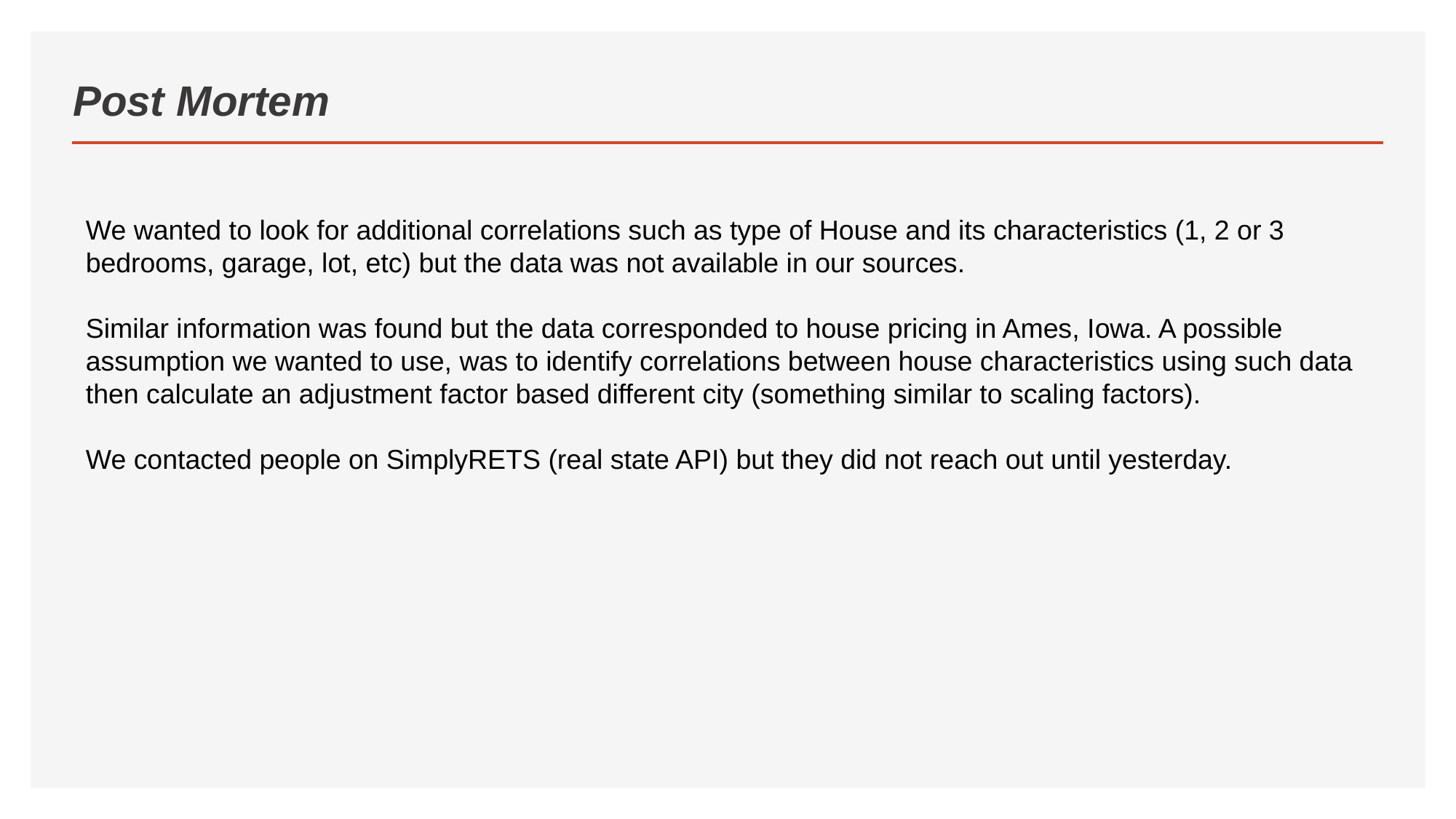

# Post Mortem
We wanted to look for additional correlations such as type of House and its characteristics (1, 2 or 3 bedrooms, garage, lot, etc) but the data was not available in our sources.

Similar information was found but the data corresponded to house pricing in Ames, Iowa. A possible assumption we wanted to use, was to identify correlations between house characteristics using such data then calculate an adjustment factor based different city (something similar to scaling factors).

We contacted people on SimplyRETS (real state API) but they did not reach out until yesterday.